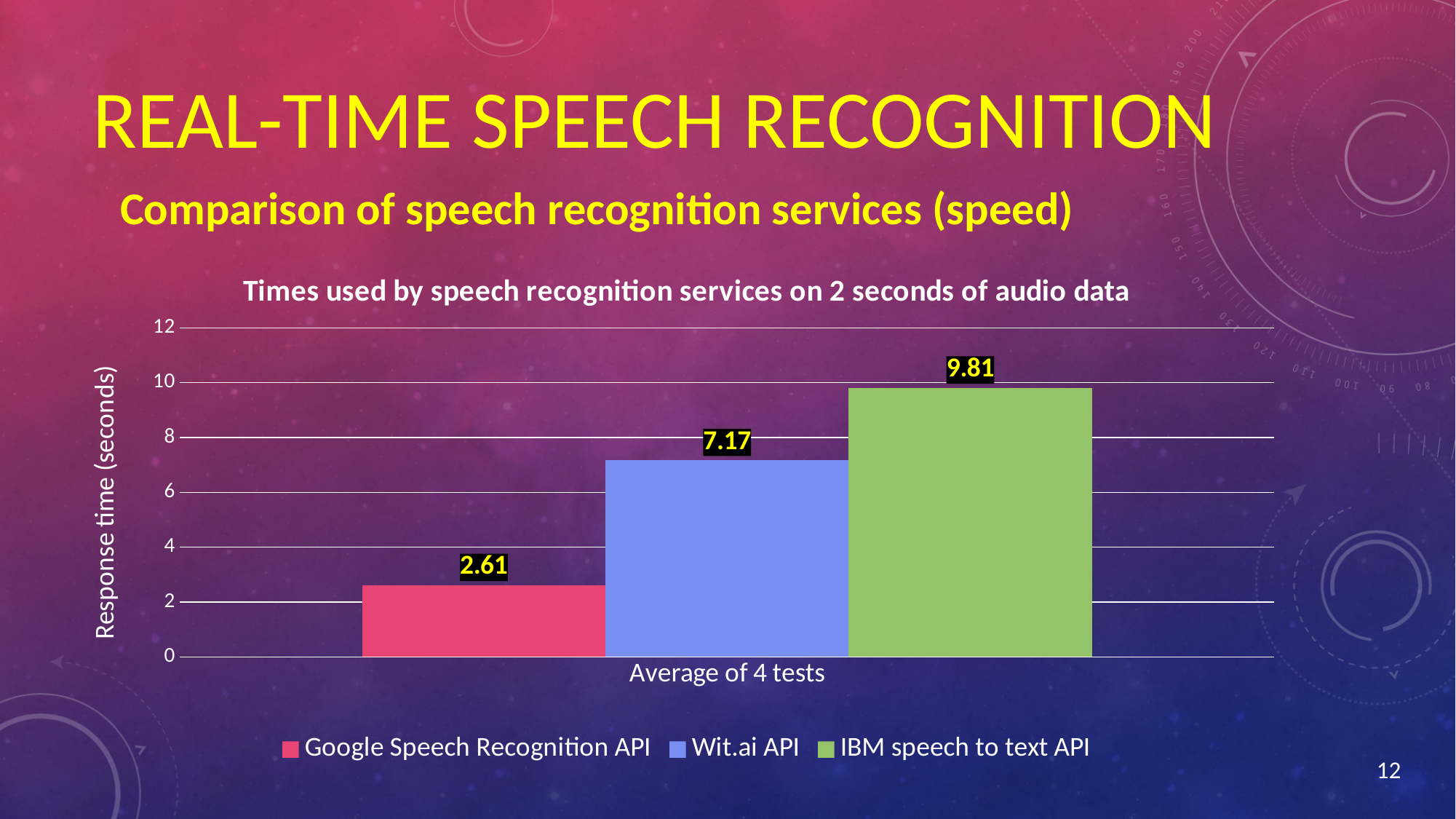

# Real-time speech recognition
Comparison of speech recognition services (speed)

### Chart: Times used by speech recognition services on 2 seconds of audio data

| Category | Google Speech Recognition API | Wit.ai API | IBM speech to text API |
|---|---|---|---|
| Average of 4 tests | 2.61 | 7.17 | 9.81 |
12